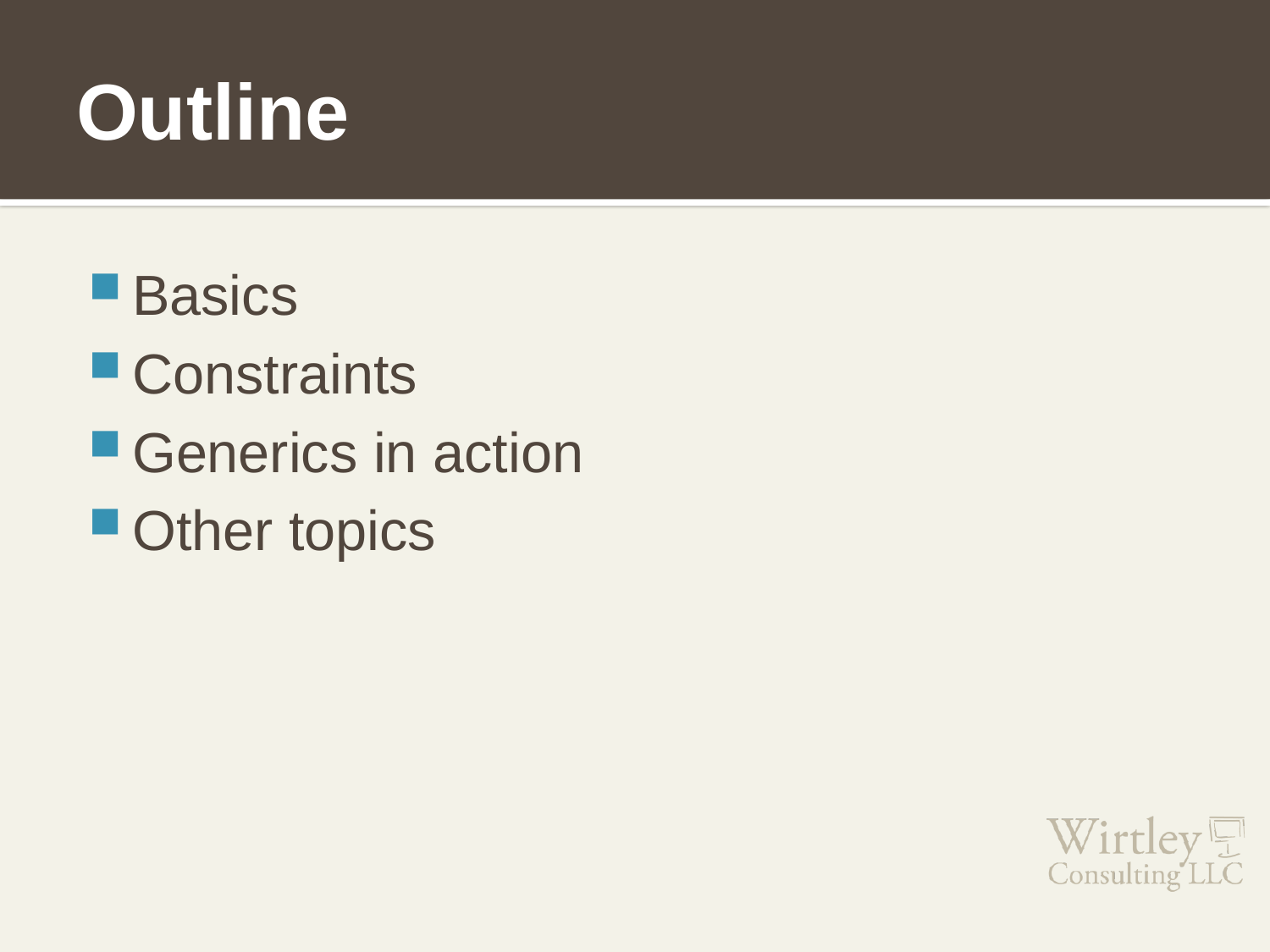

# Outline
Basics
Constraints
Generics in action
Other topics